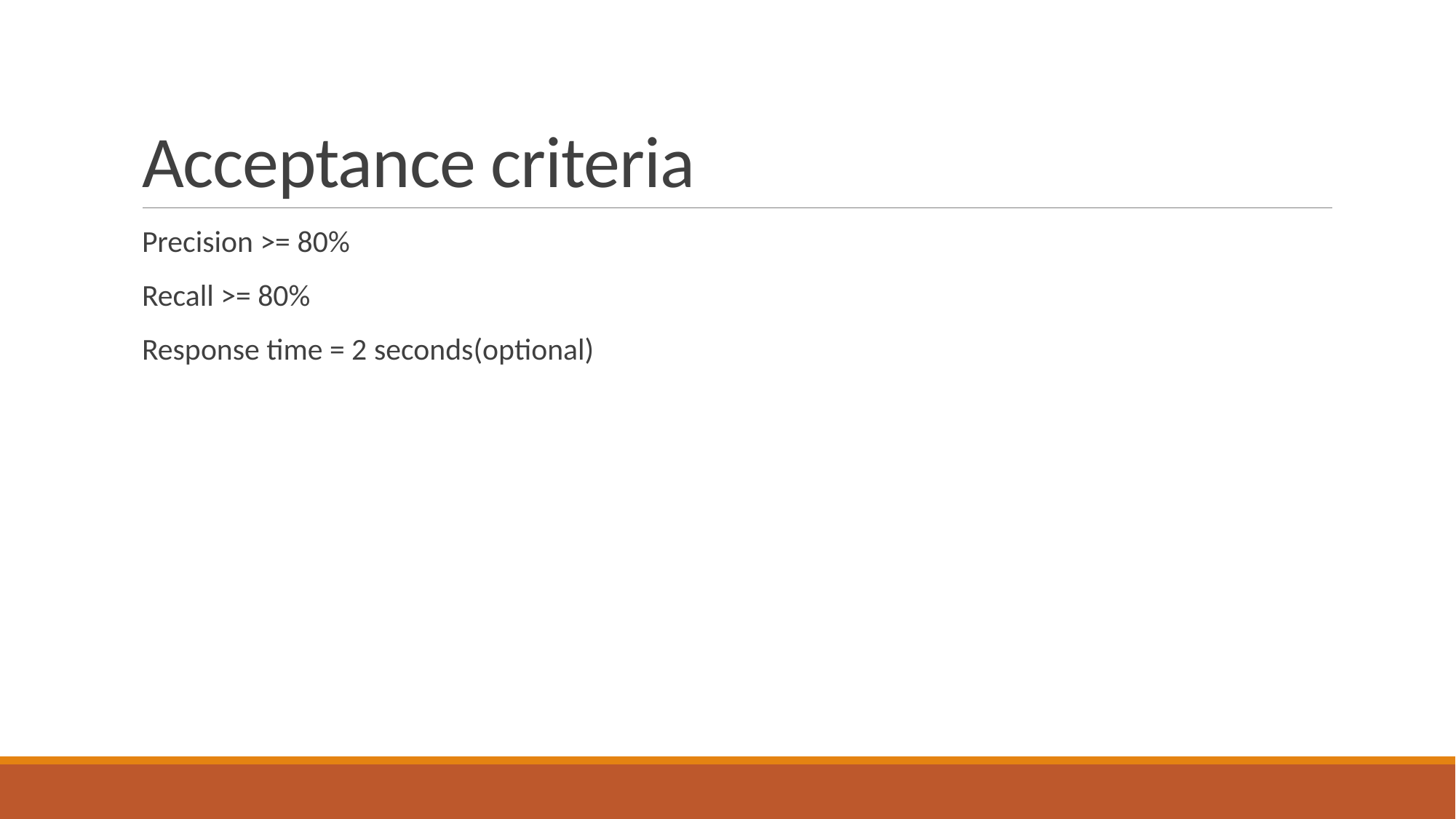

# Acceptance criteria
Precision >= 80%
Recall >= 80%
Response time = 2 seconds(optional)